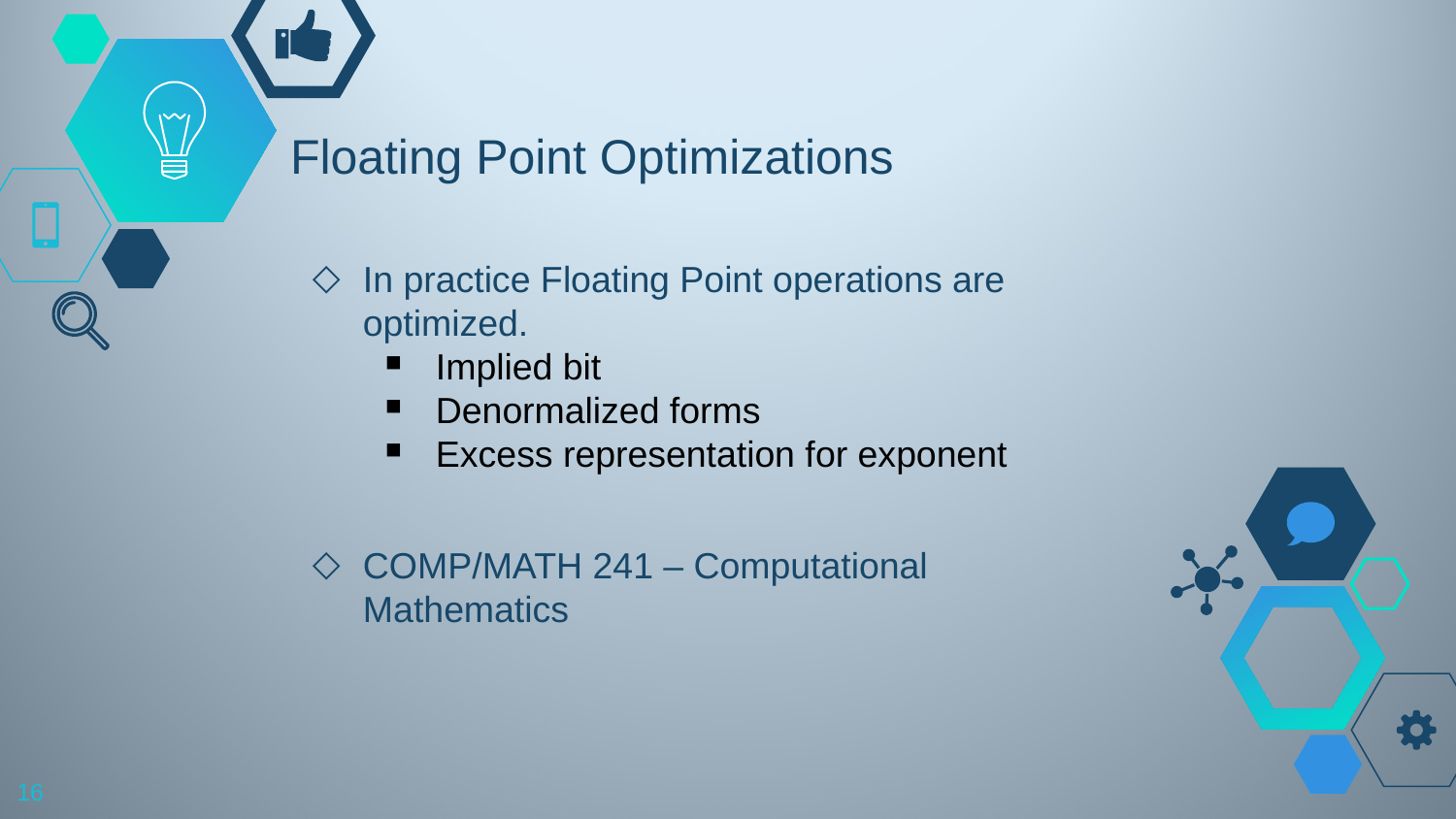

# Floating Point Optimizations
In practice Floating Point operations are optimized.
Implied bit
Denormalized forms
Excess representation for exponent

COMP/MATH 241 – Computational Mathematics
16